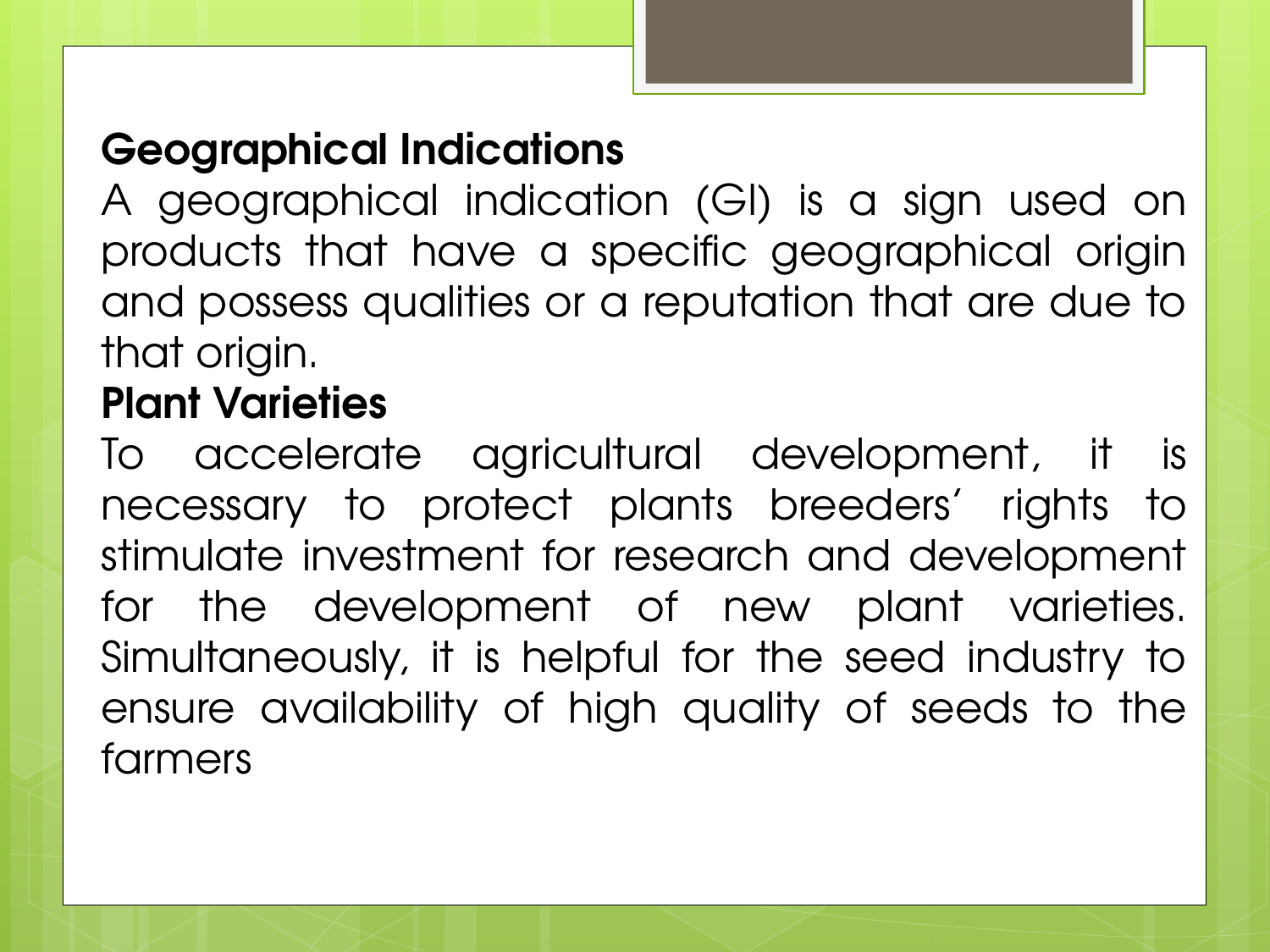

Geographical Indications
A geographical indication (GI) is a sign used on products that have a specific geographical origin and possess qualities or a reputation that are due to that origin.
Plant Varieties
To accelerate agricultural development, it is necessary to protect plants breeders’ rights to stimulate investment for research and development for the development of new plant varieties. Simultaneously, it is helpful for the seed industry to ensure availability of high quality of seeds to the farmers